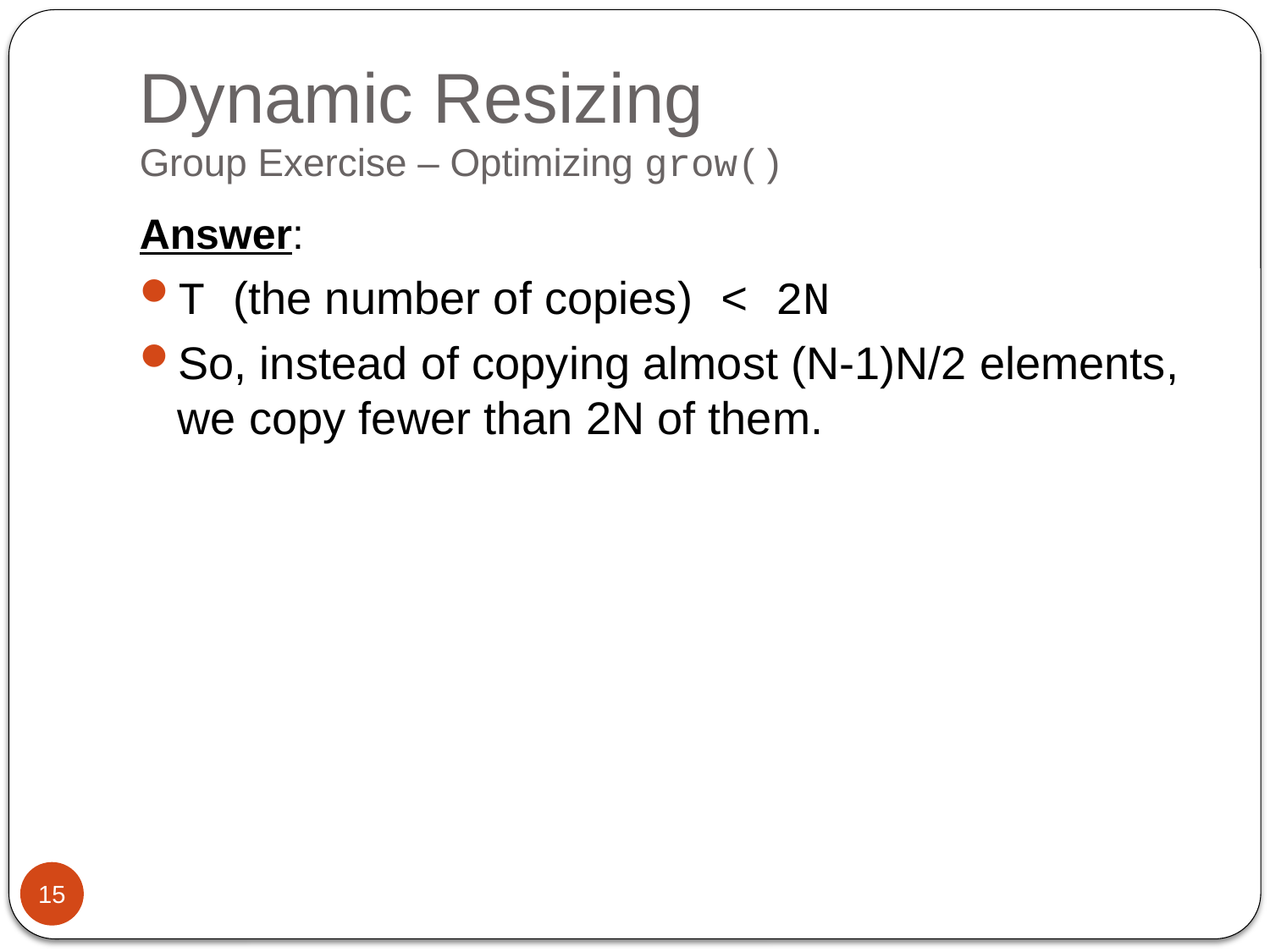

# Dynamic Resizing Group Exercise – Optimizing grow()
Answer:
T (the number of copies) < 2N
So, instead of copying almost (N-1)N/2 elements, we copy fewer than 2N of them.
15